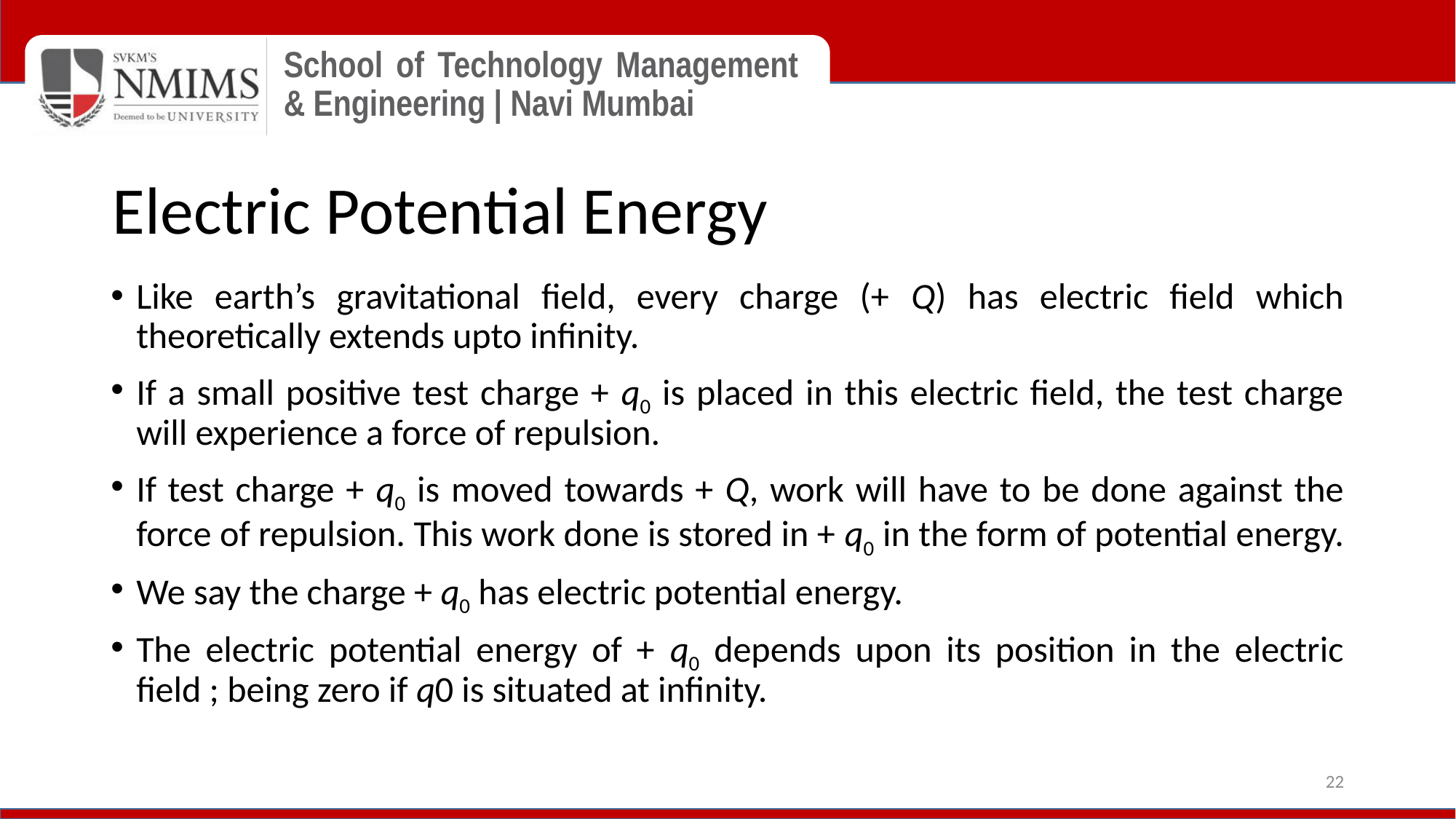

# Electric Potential Energy
Like earth’s gravitational field, every charge (+ Q) has electric field which theoretically extends upto infinity.
If a small positive test charge + q0 is placed in this electric field, the test charge will experience a force of repulsion.
If test charge + q0 is moved towards + Q, work will have to be done against the force of repulsion. This work done is stored in + q0 in the form of potential energy.
We say the charge + q0 has electric potential energy.
The electric potential energy of + q0 depends upon its position in the electric field ; being zero if q0 is situated at infinity.
22